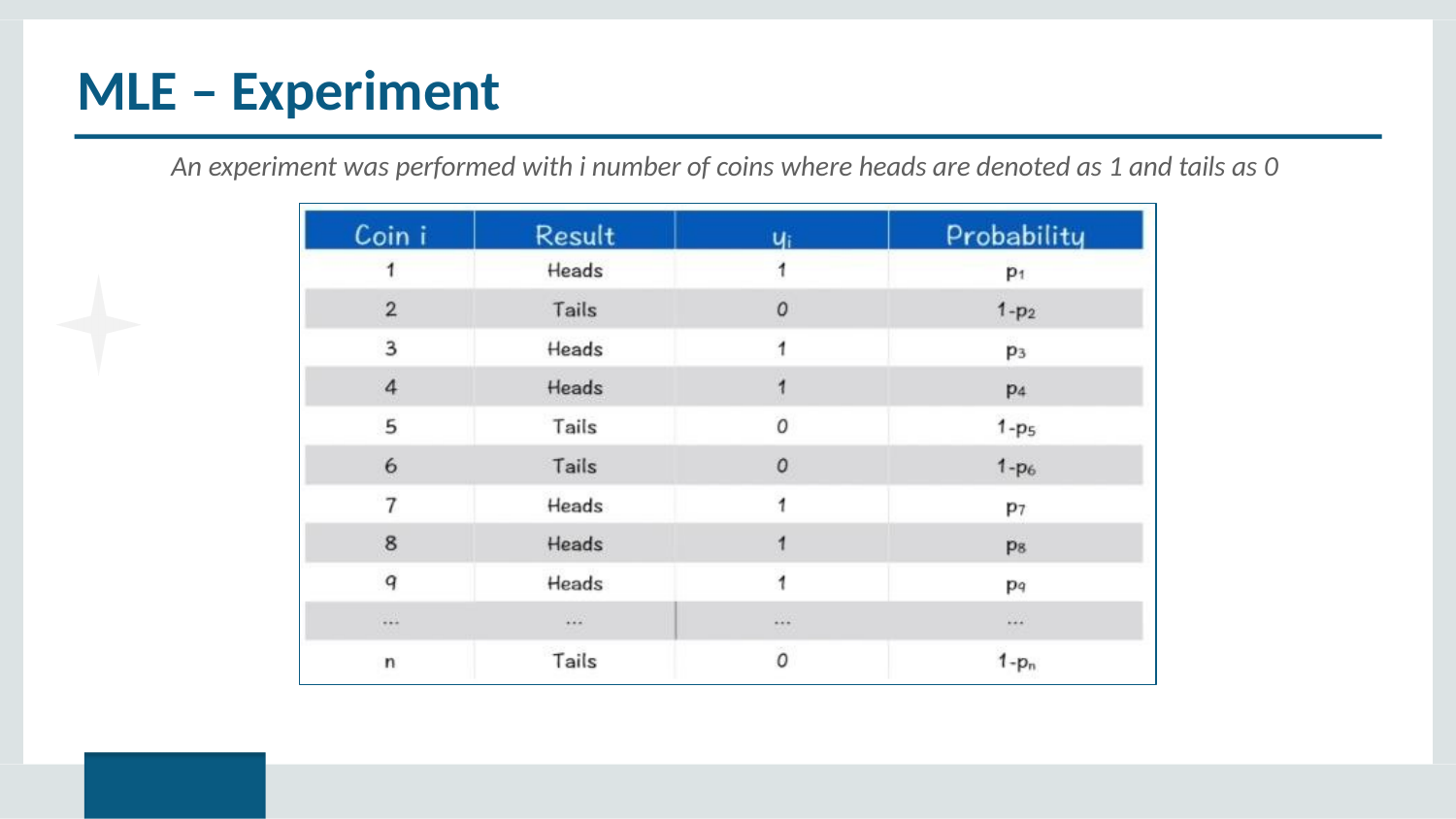

MLE – Experiment

An experiment was performed with i number of coins where heads are denoted as 1 and tails as 0